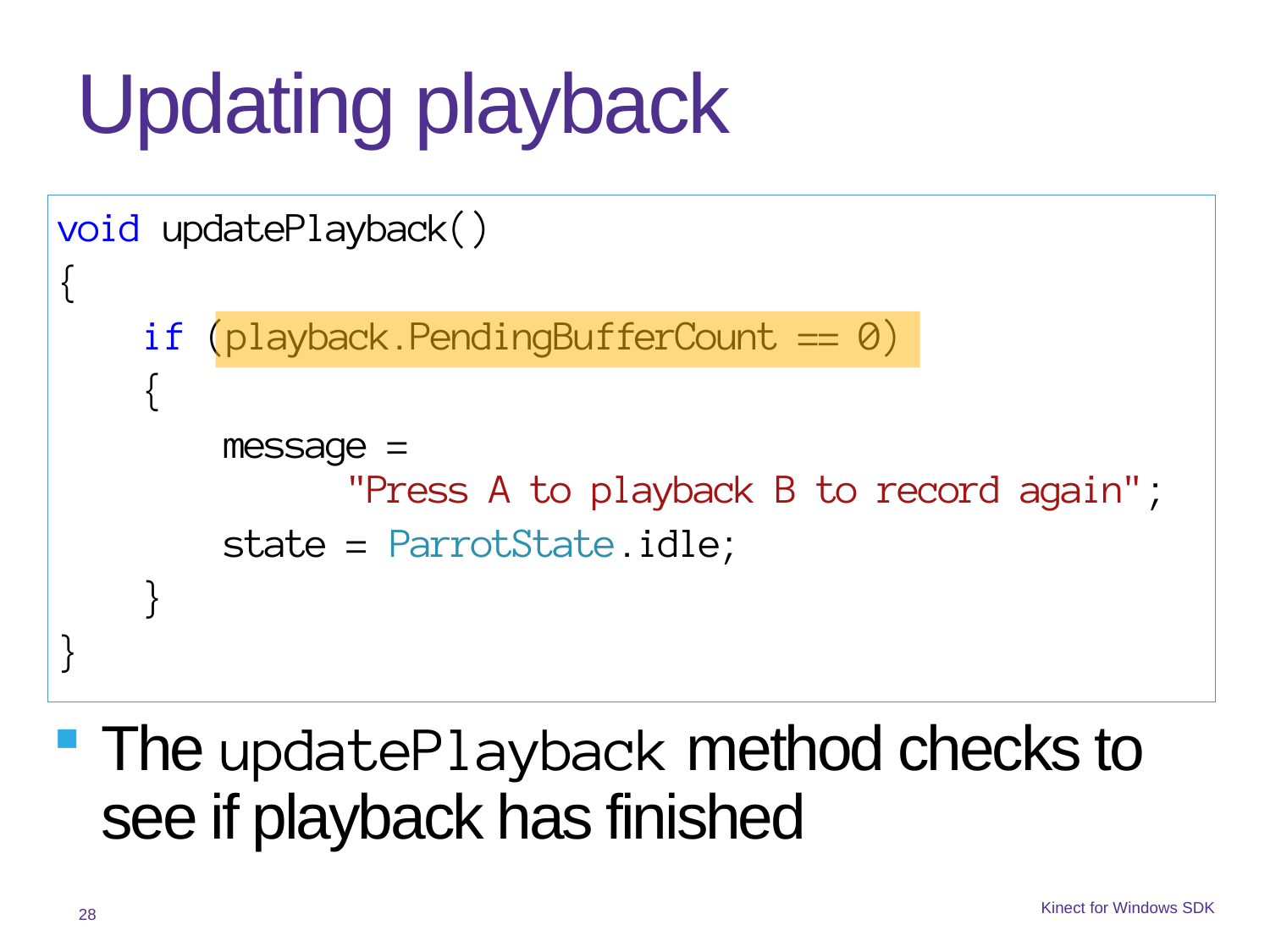

# Updating playback
void updatePlayback()
{
    if (playback.PendingBufferCount == 0)
    {
        message =
              "Press A to playback B to record again";
        state = ParrotState.idle;
    }
}

The updatePlayback method checks to see if playback has finished
28